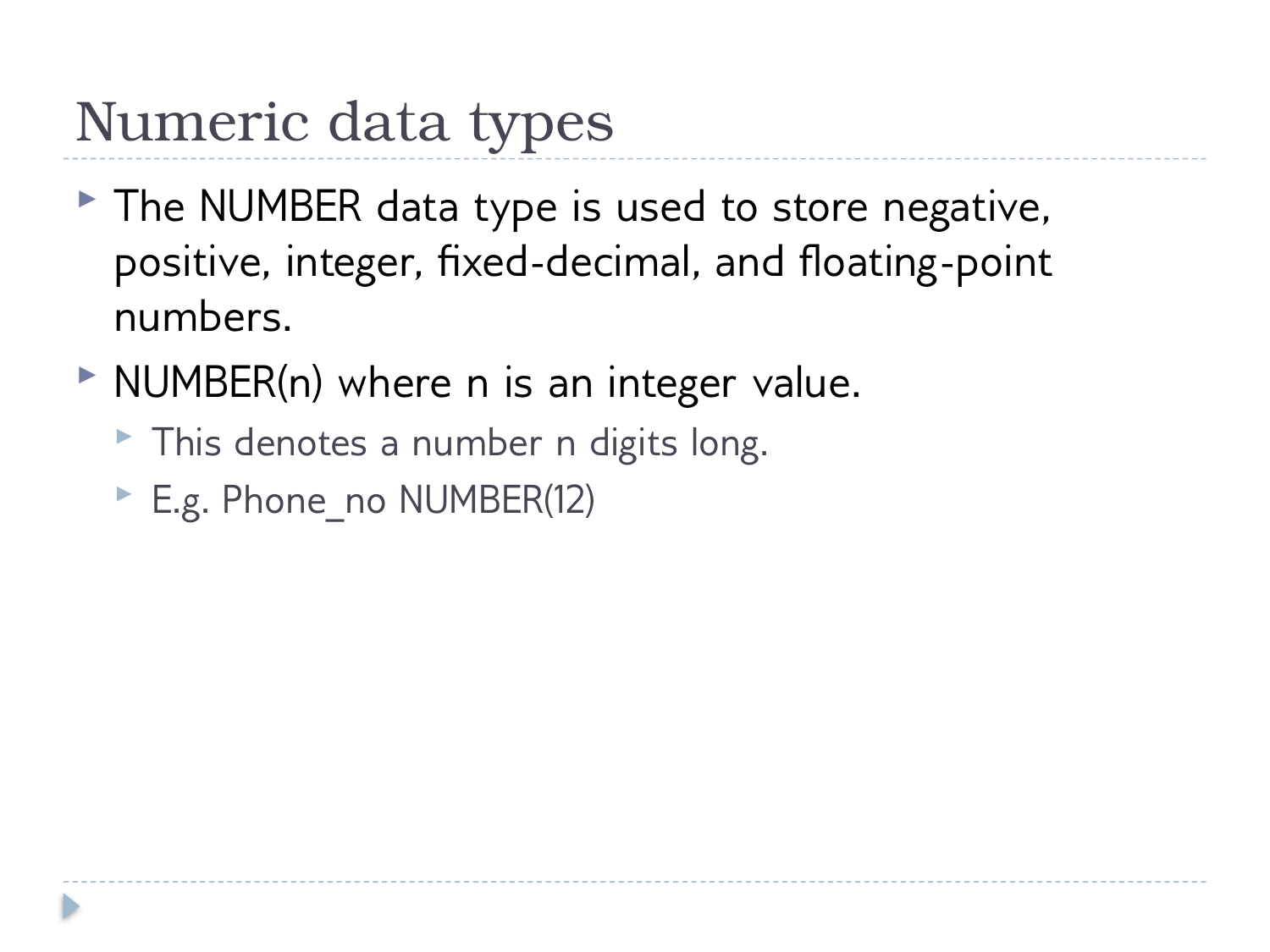

# Numeric data types
The NUMBER data type is used to store negative, positive, integer, fixed-decimal, and floating-point numbers.
NUMBER(n) where n is an integer value.
This denotes a number n digits long.
E.g. Phone_no NUMBER(12)